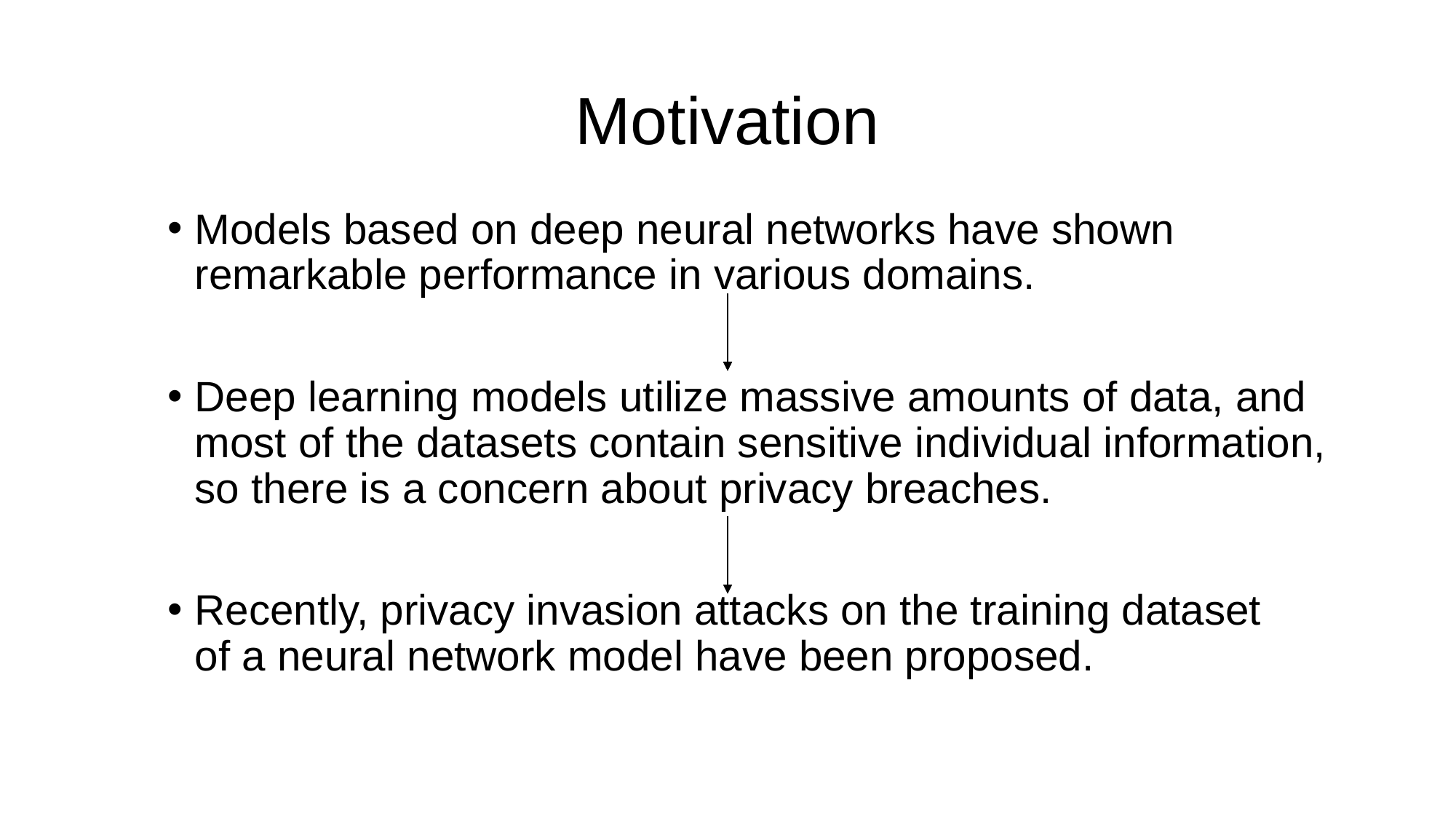

# Motivation
Models based on deep neural networks have shown remarkable performance in various domains.

Deep learning models utilize massive amounts of data, and most of the datasets contain sensitive individual information, so there is a concern about privacy breaches.

Recently, privacy invasion attacks on the training dataset
of a neural network model have been proposed.